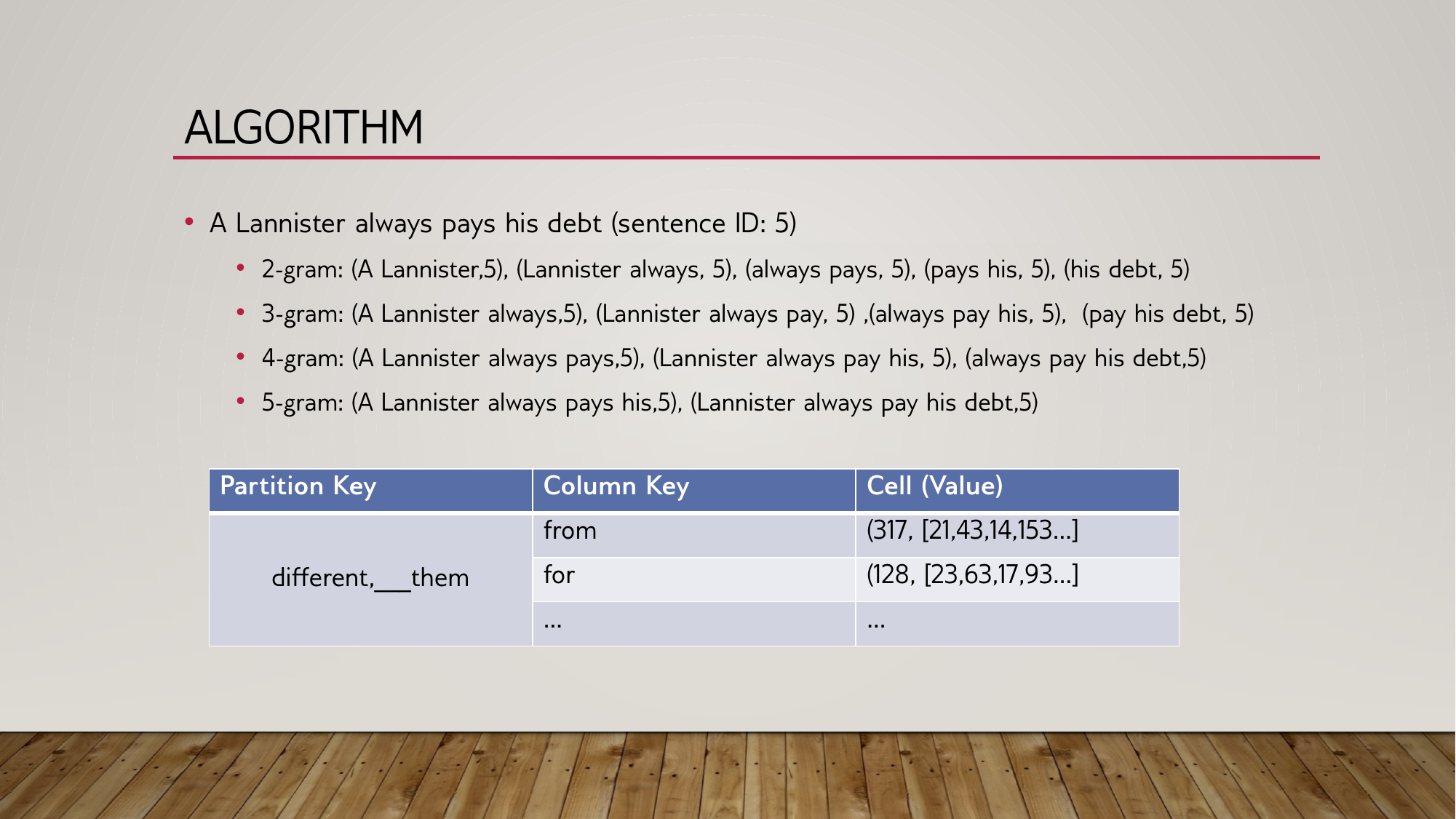

# Algorithm
A Lannister always pays his debt (sentence ID: 5)
2-gram: (A Lannister,5), (Lannister always, 5), (always pays, 5), (pays his, 5), (his debt, 5)
3-gram: (A Lannister always,5), (Lannister always pay, 5) ,(always pay his, 5),  (pay his debt, 5)
4-gram: (A Lannister always pays,5), (Lannister always pay his, 5), (always pay his debt,5)
5-gram: (A Lannister always pays his,5), (Lannister always pay his debt,5)

| Partition Key | Column Key | Cell (Value) |
| --- | --- | --- |
| different,\_\_\_them | from | (317, [21,43,14,153…] |
|  | for | (128, [23,63,17,93…] |
|  | … | … |